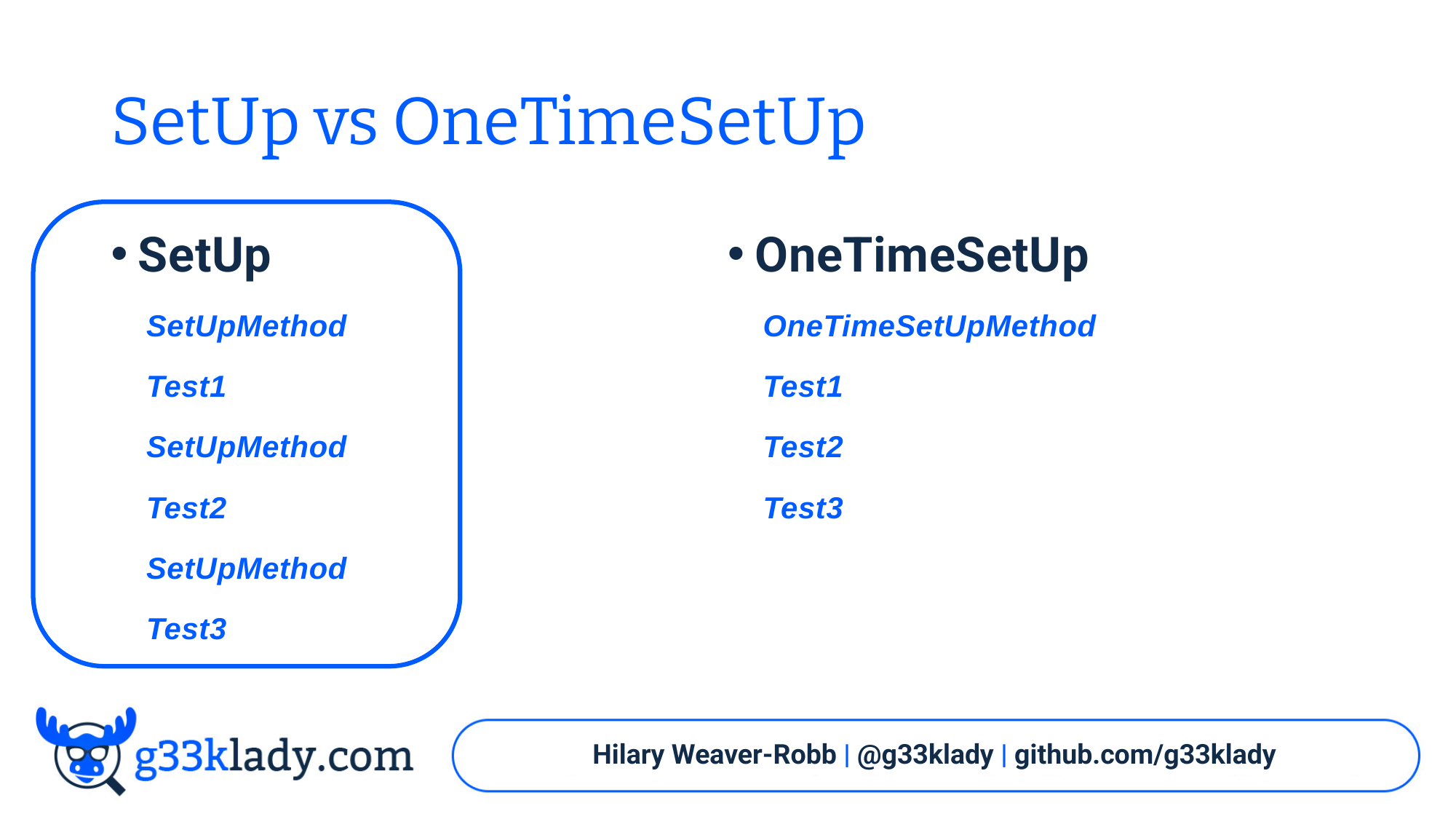

# SetUp vs OneTimeSetUp

SetUp
    SetUpMethod
    Test1
    SetUpMethod
    Test2
    SetUpMethod
    Test3
OneTimeSetUp
    OneTimeSetUpMethod
    Test1
    Test2
    Test3